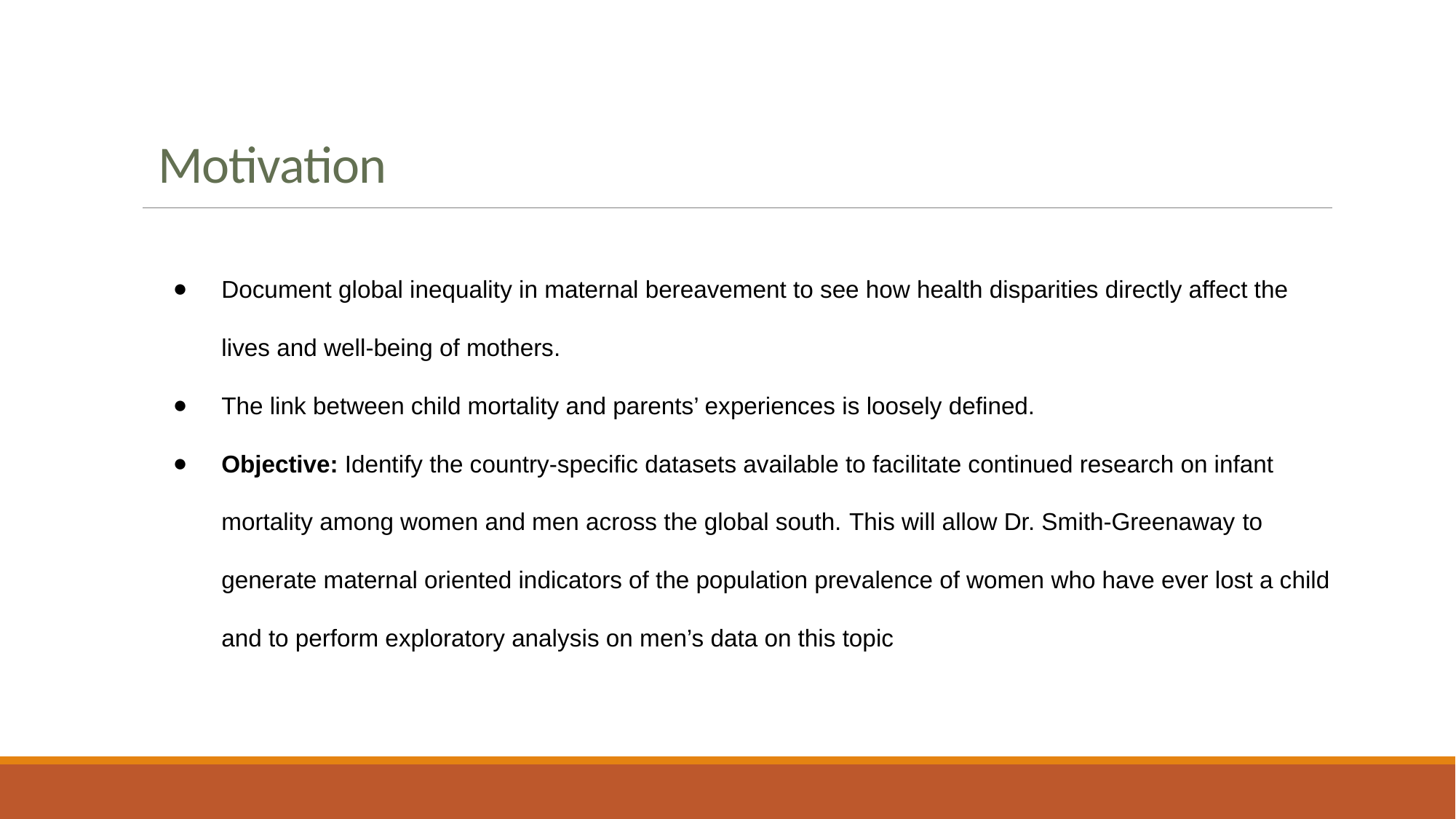

# Motivation
Document global inequality in maternal bereavement to see how health disparities directly affect the lives and well-being of mothers.
The link between child mortality and parents’ experiences is loosely defined.
Objective: Identify the country-specific datasets available to facilitate continued research on infant mortality among women and men across the global south. This will allow Dr. Smith-Greenaway to generate maternal oriented indicators of the population prevalence of women who have ever lost a child and to perform exploratory analysis on men’s data on this topic